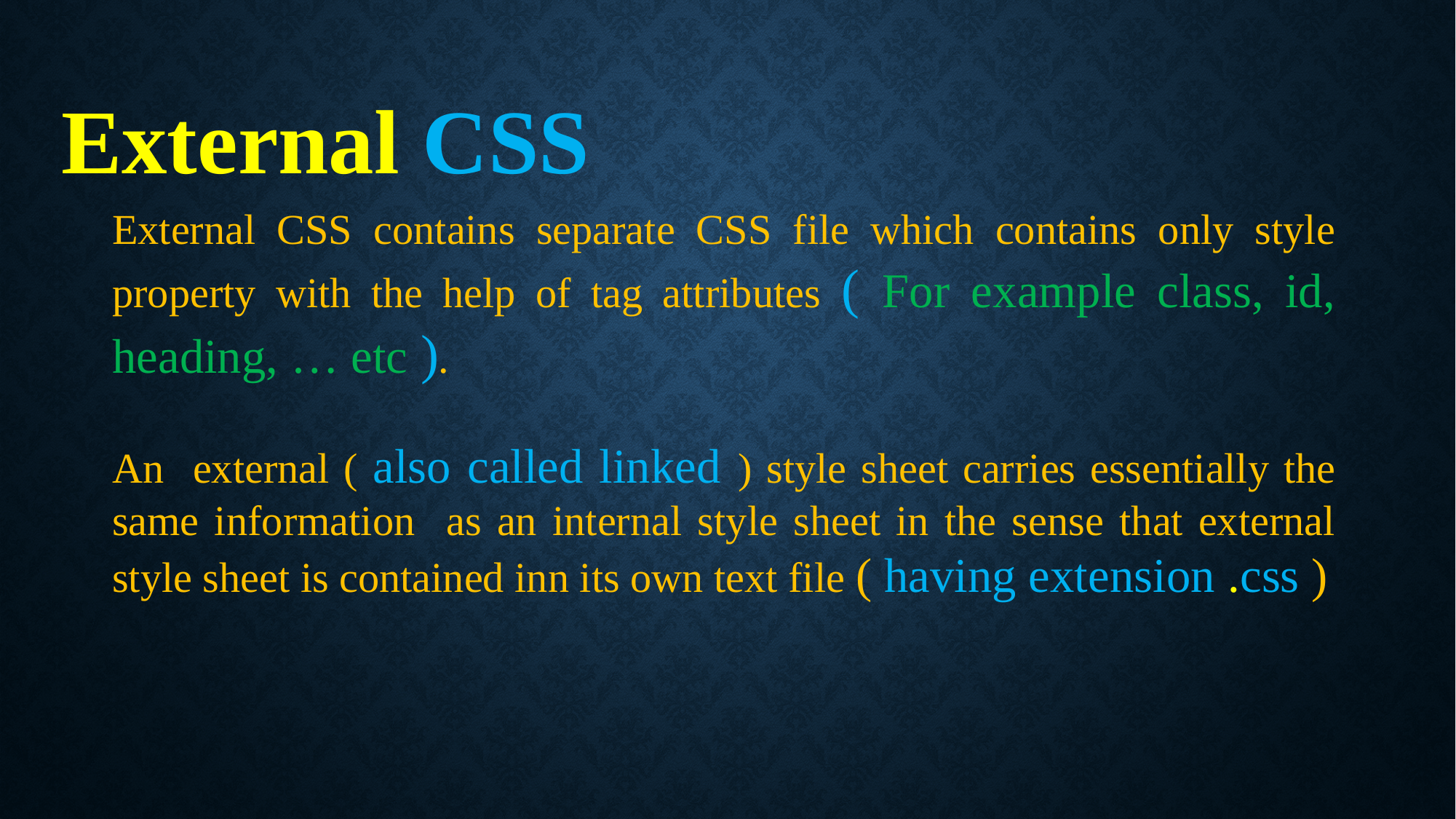

External CSS
External CSS contains separate CSS file which contains only style property with the help of tag attributes ( For example class, id, heading, … etc ).

An  external ( also called linked ) style sheet carries essentially the same information  as an internal style sheet in the sense that external style sheet is contained inn its own text file ( having extension .css )